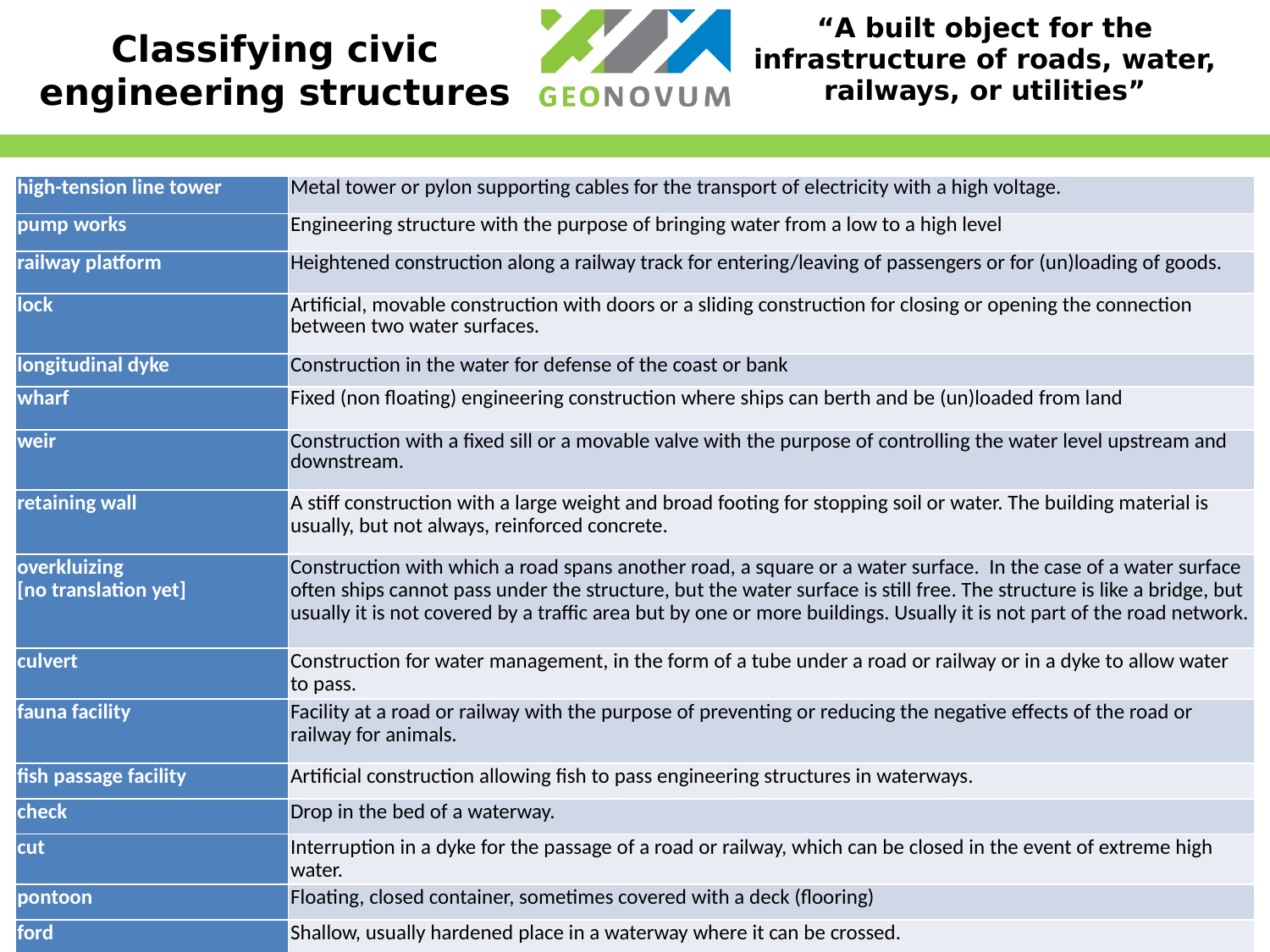

“A built object for the infrastructure of roads, water, railways, or utilities”
# Classifying civic engineering structures
| high-tension line tower | Metal tower or pylon supporting cables for the transport of electricity with a high voltage. |
| --- | --- |
| pump works | Engineering structure with the purpose of bringing water from a low to a high level |
| railway platform | Heightened construction along a railway track for entering/leaving of passengers or for (un)loading of goods. |
| lock | Artificial, movable construction with doors or a sliding construction for closing or opening the connection between two water surfaces. |
| longitudinal dyke | Construction in the water for defense of the coast or bank |
| wharf | Fixed (non floating) engineering construction where ships can berth and be (un)loaded from land |
| weir | Construction with a fixed sill or a movable valve with the purpose of controlling the water level upstream and downstream. |
| retaining wall | A stiff construction with a large weight and broad footing for stopping soil or water. The building material is usually, but not always, reinforced concrete. |
| overkluizing [no translation yet] | Construction with which a road spans another road, a square or a water surface. In the case of a water surface often ships cannot pass under the structure, but the water surface is still free. The structure is like a bridge, but usually it is not covered by a traffic area but by one or more buildings. Usually it is not part of the road network. |
| culvert | Construction for water management, in the form of a tube under a road or railway or in a dyke to allow water to pass. |
| fauna facility | Facility at a road or railway with the purpose of preventing or reducing the negative effects of the road or railway for animals. |
| fish passage facility | Artificial construction allowing fish to pass engineering structures in waterways. |
| check | Drop in the bed of a waterway. |
| cut | Interruption in a dyke for the passage of a road or railway, which can be closed in the event of extreme high water. |
| pontoon | Floating, closed container, sometimes covered with a deck (flooring) |
| ford | Shallow, usually hardened place in a waterway where it can be crossed. |